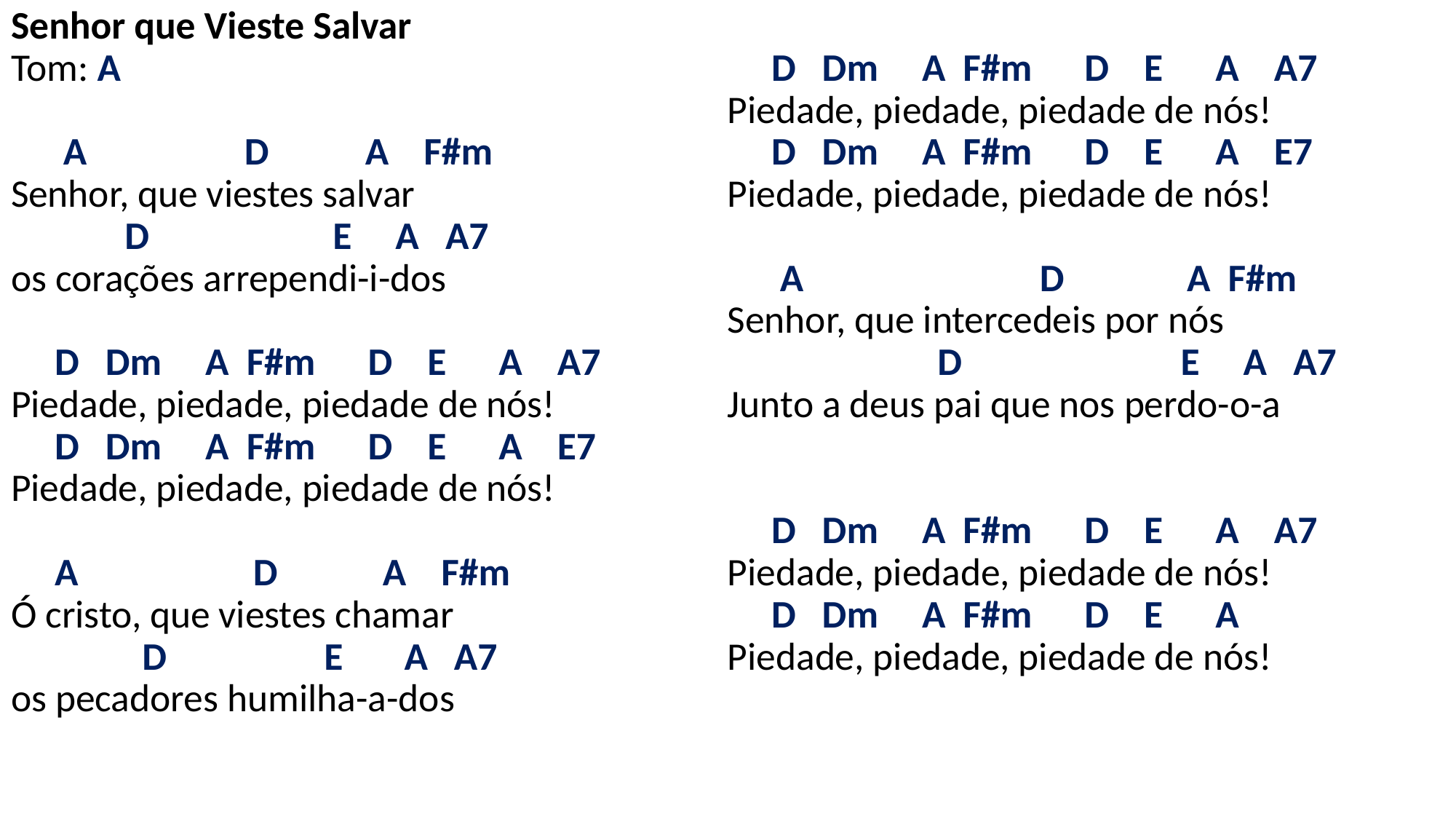

# Senhor que Vieste Salvar Tom: A A                  D           A    F#m Senhor, que viestes salvar D                     E     A   A7 os corações arrependi-i-dos D   Dm     A  F#m      D    E      A    A7 Piedade, piedade, piedade de nós! D   Dm     A  F#m      D    E      A    E7 Piedade, piedade, piedade de nós! A                    D            A    F#m Ó cristo, que viestes chamar D                  E       A   A7 os pecadores humilha-a-dos D   Dm     A  F#m      D    E      A    A7 Piedade, piedade, piedade de nós! D   Dm     A  F#m      D    E      A    E7 Piedade, piedade, piedade de nós! A                           D              A  F#m Senhor, que intercedeis por nós D                         E     A   A7 Junto a deus pai que nos perdo-o-a D   Dm     A  F#m      D    E      A    A7 Piedade, piedade, piedade de nós! D   Dm     A  F#m      D    E      A Piedade, piedade, piedade de nós!